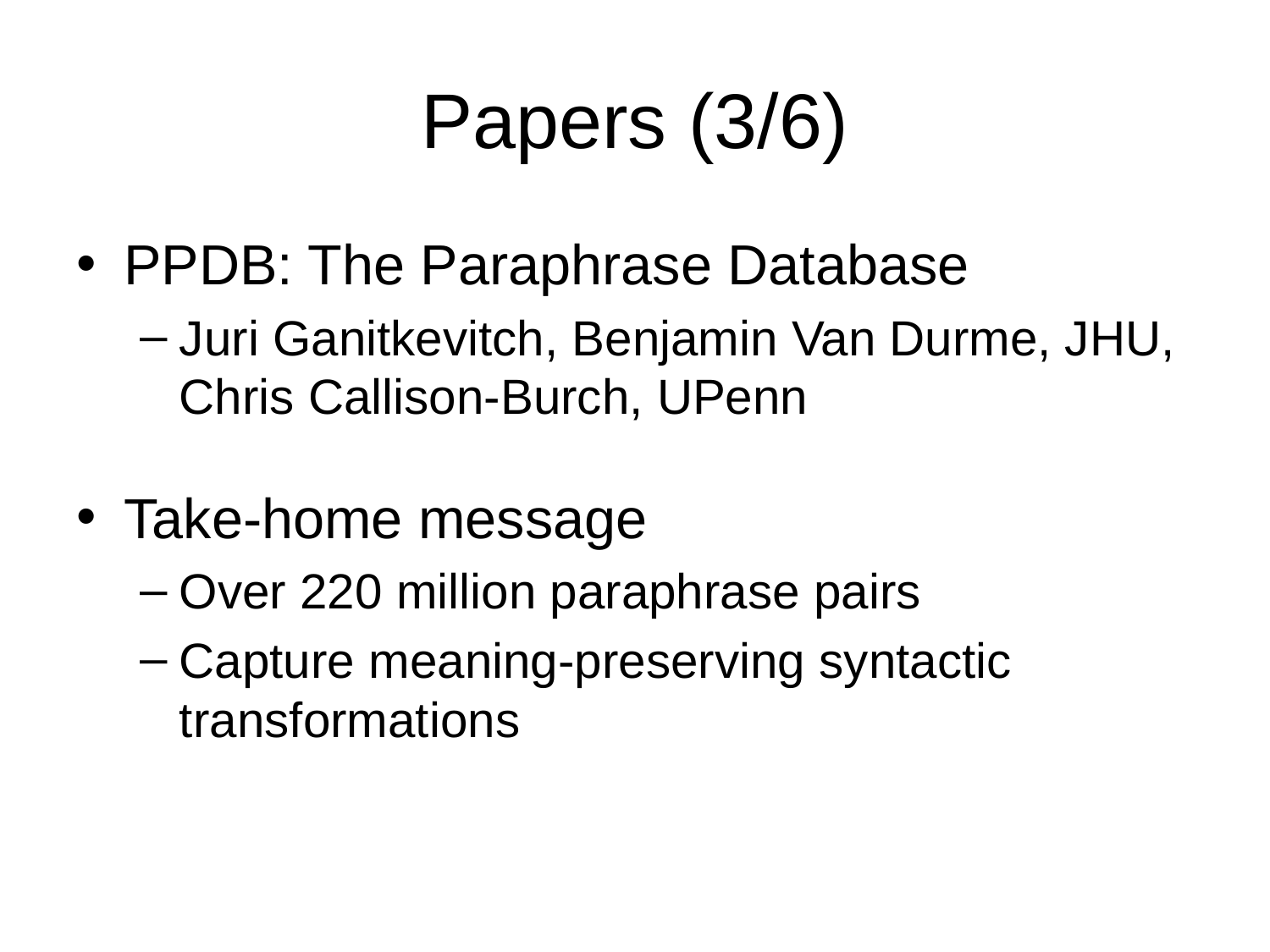

# Papers (3/6)
PPDB: The Paraphrase Database
Juri Ganitkevitch, Benjamin Van Durme, JHU, Chris Callison-Burch, UPenn

Take-home message
Over 220 million paraphrase pairs
Capture meaning-preserving syntactic transformations